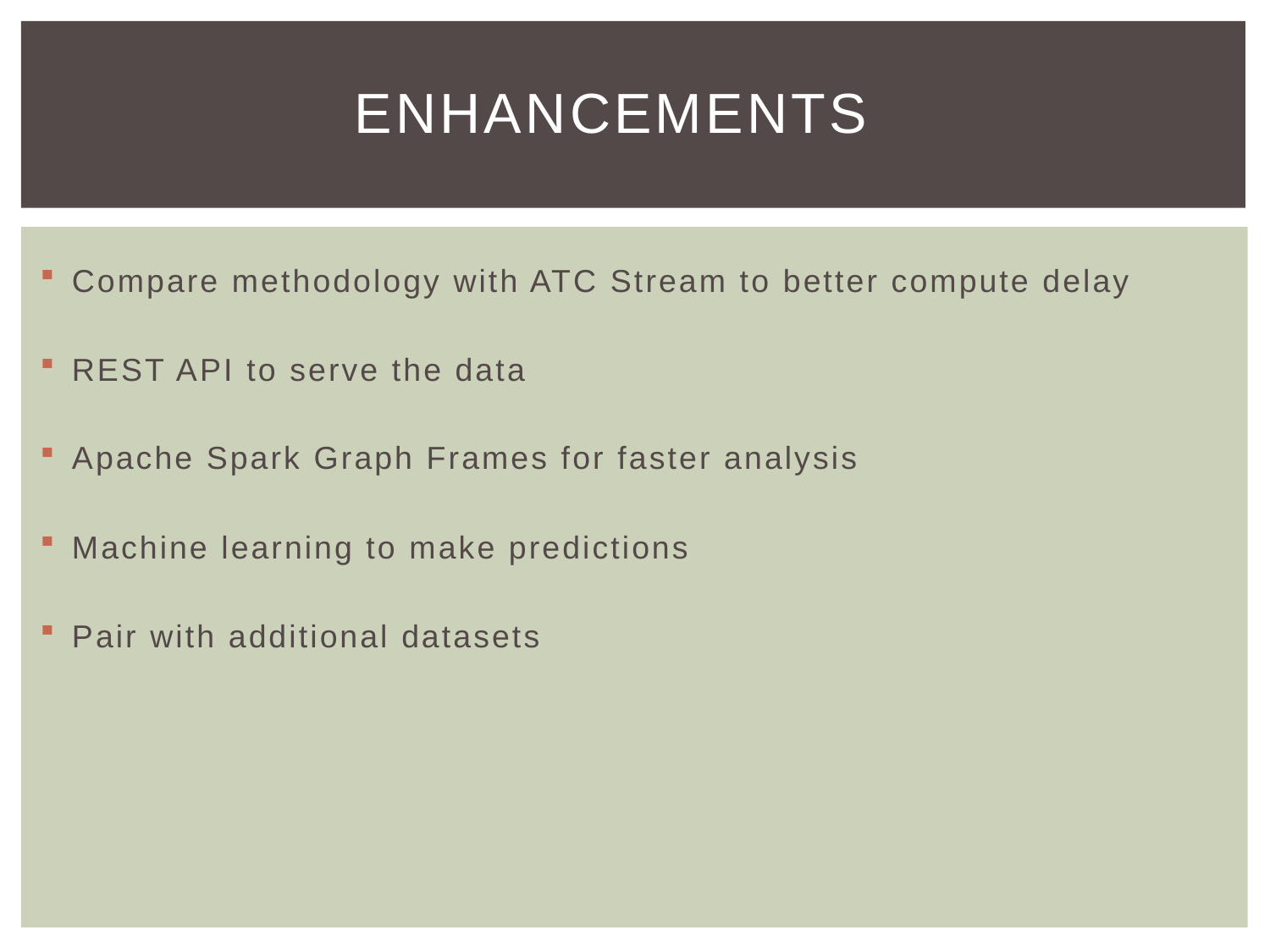

# ENHANCEMENTS
Compare methodology with ATC Stream to better compute delay

REST API to serve the data

Apache Spark Graph Frames for faster analysis

Machine learning to make predictions

Pair with additional datasets